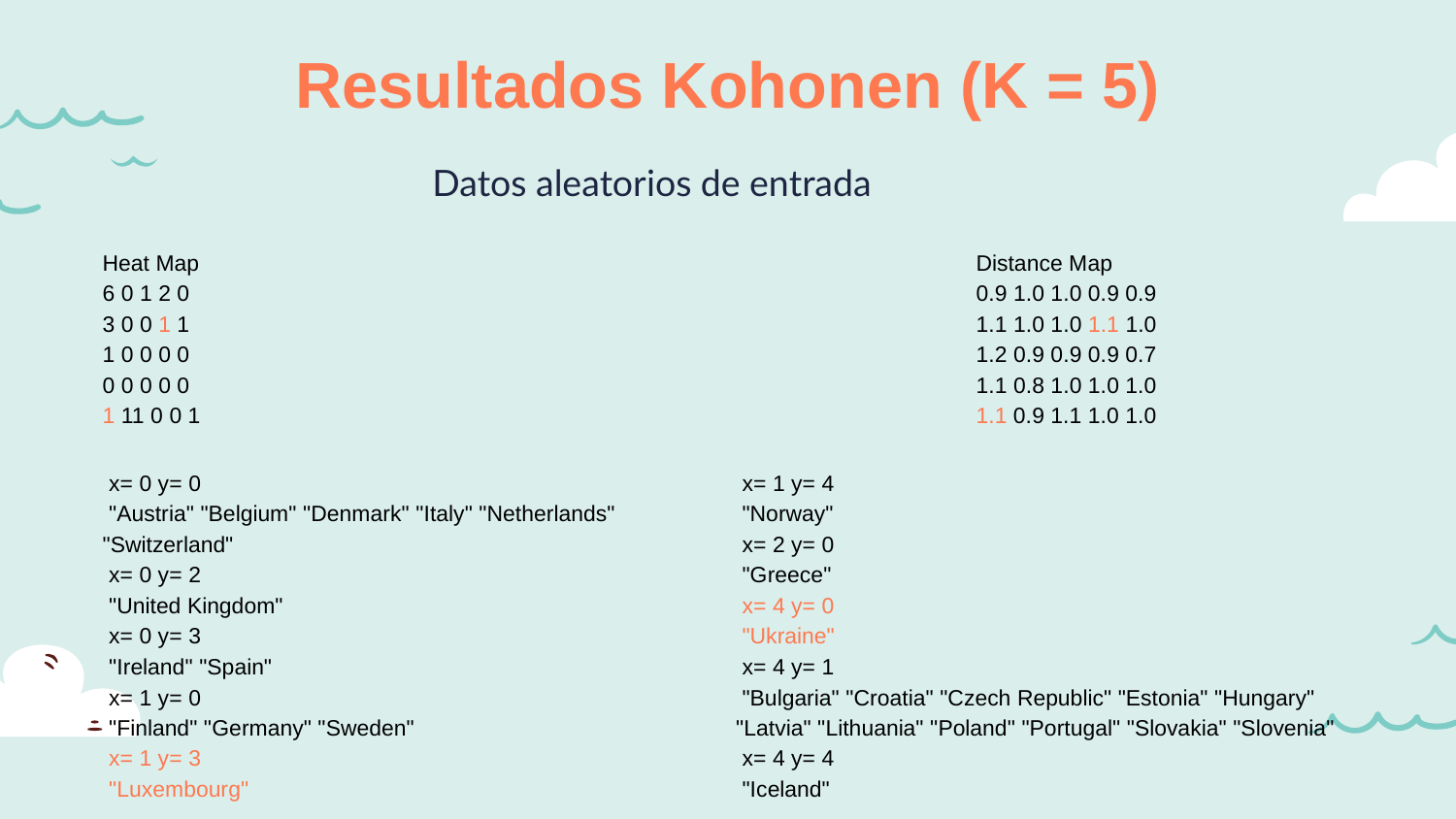

Resultados Kohonen (K = 5)
Datos aleatorios de entrada

Heat Map						Distance Map
6 0 1 2 0 						0.9 1.0 1.0 0.9 0.9
3 0 0 1 1 						1.1 1.0 1.0 1.1 1.0
1 0 0 0 0 						1.2 0.9 0.9 0.9 0.7
0 0 0 0 0 						1.1 0.8 1.0 1.0 1.0
1 11 0 0 1 						1.1 0.9 1.1 1.0 1.0

 x= 0 y= 0
 "Austria" "Belgium" "Denmark" "Italy" "Netherlands" "Switzerland"
 x= 0 y= 2
 "United Kingdom"
 x= 0 y= 3
 "Ireland" "Spain"
 x= 1 y= 0
 "Finland" "Germany" "Sweden"
 x= 1 y= 3
 "Luxembourg"

 x= 1 y= 4
 "Norway"
 x= 2 y= 0
 "Greece"
 x= 4 y= 0
 "Ukraine"
 x= 4 y= 1
 "Bulgaria" "Croatia" "Czech Republic" "Estonia" "Hungary" "Latvia" "Lithuania" "Poland" "Portugal" "Slovakia" "Slovenia"
 x= 4 y= 4
 "Iceland"